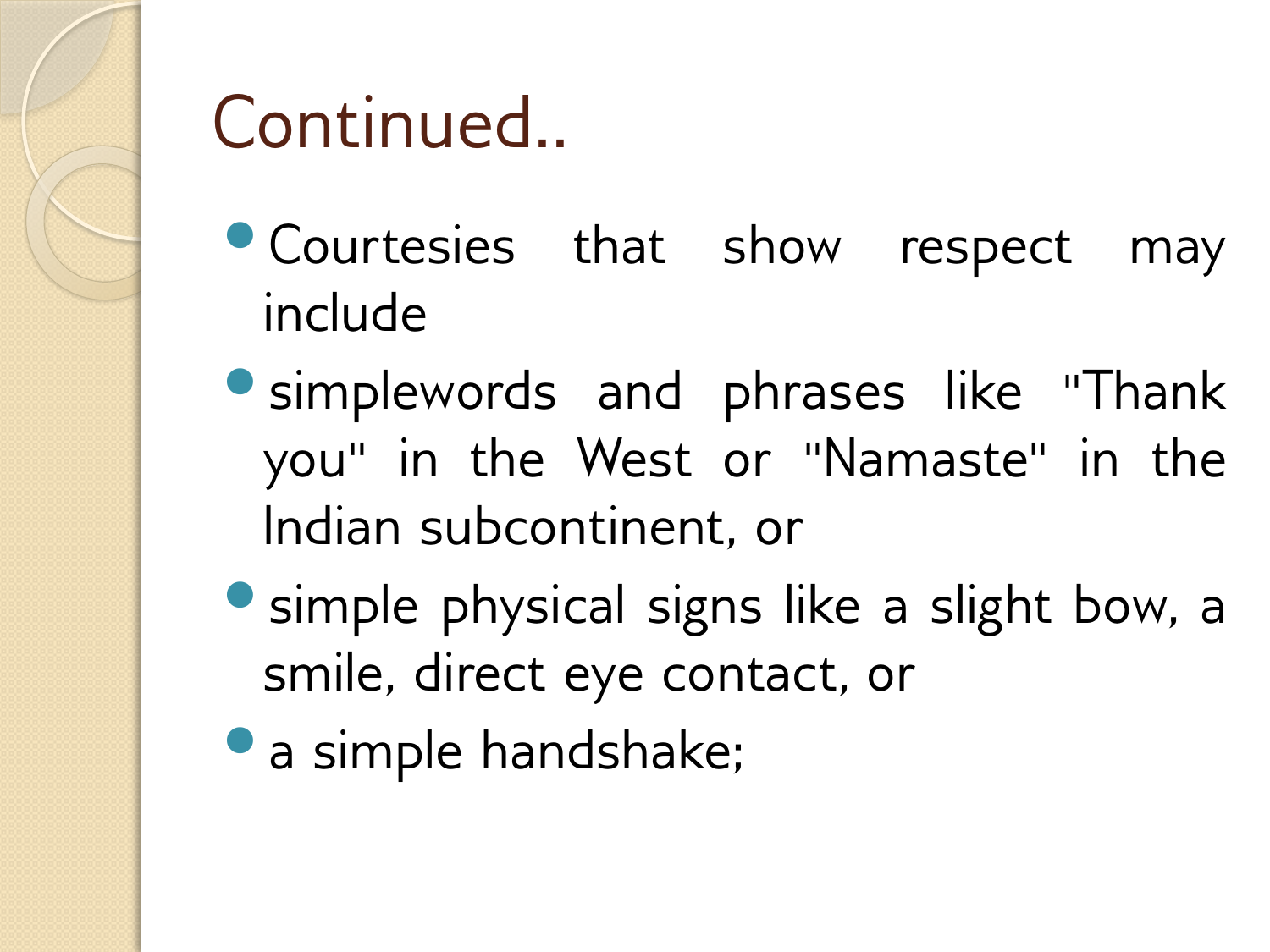

# Continued..
Courtesies that show respect may include
simplewords and phrases like "Thank you" in the West or "Namaste" in the Indian subcontinent, or
simple physical signs like a slight bow, a smile, direct eye contact, or
a simple handshake;